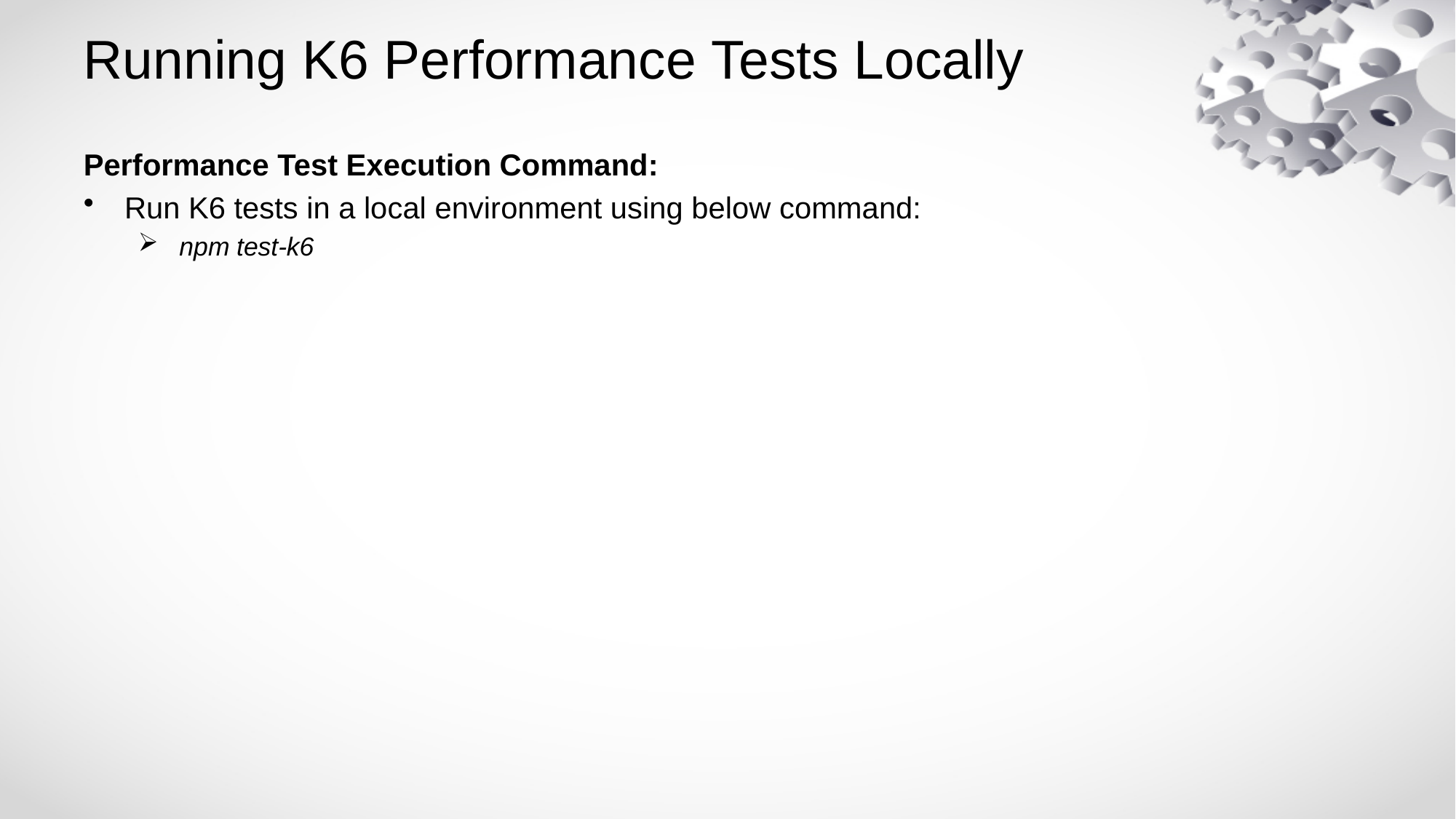

# Running K6 Performance Tests Locally
Performance Test Execution Command:
Run K6 tests in a local environment using below command:
 npm test-k6